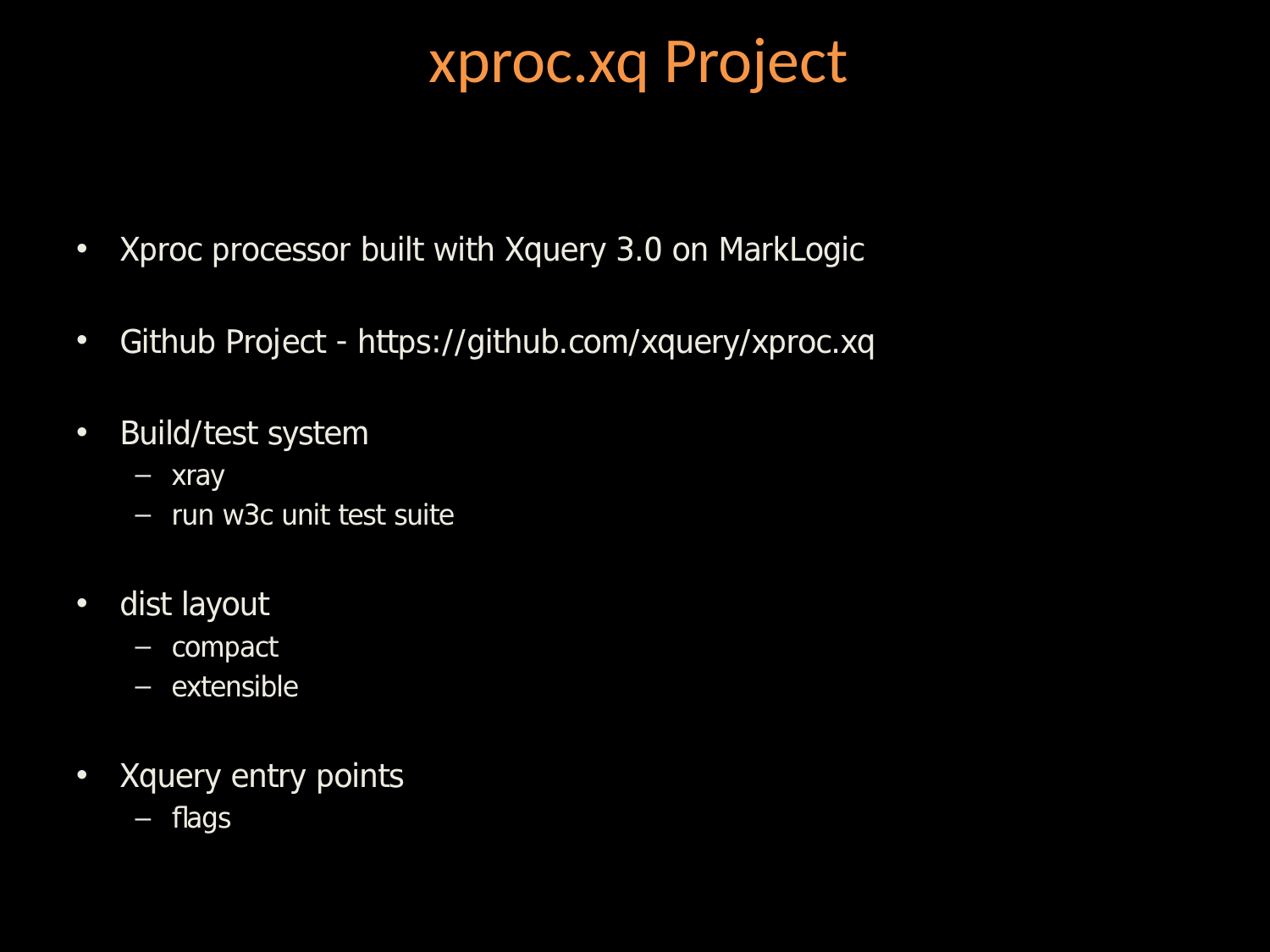

# xproc.xq Project
Xproc processor built with Xquery 3.0 on MarkLogic

Github Project - https://github.com/xquery/xproc.xq

Build/test system
xray
run w3c unit test suite

dist layout
compact
extensible

Xquery entry points
flags